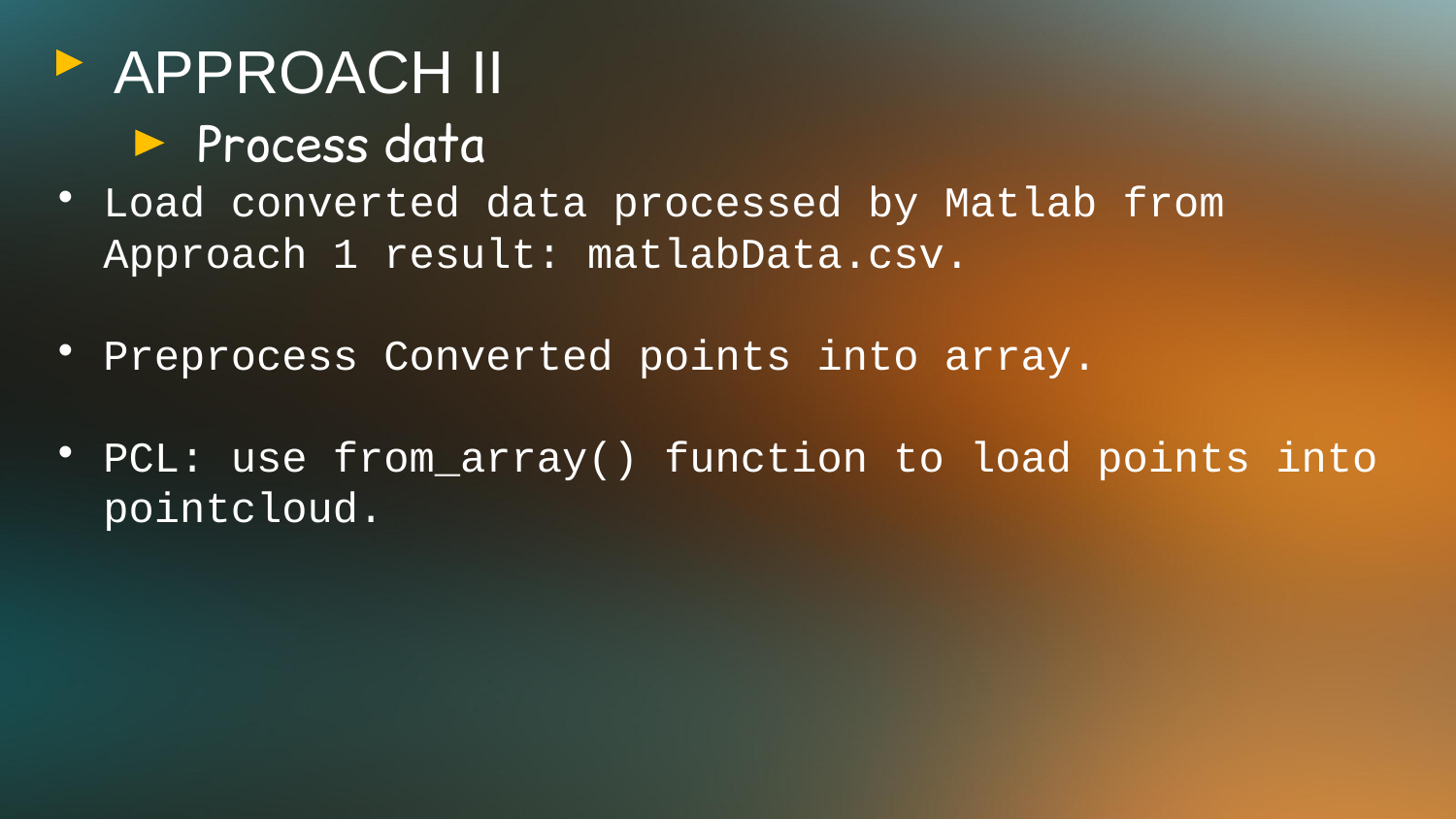

APPROACH II

Process data

Load converted data processed by Matlab from Approach 1 result: matlabData.csv.

Preprocess Converted points into array.

PCL: use from_array() function to load points into pointcloud.